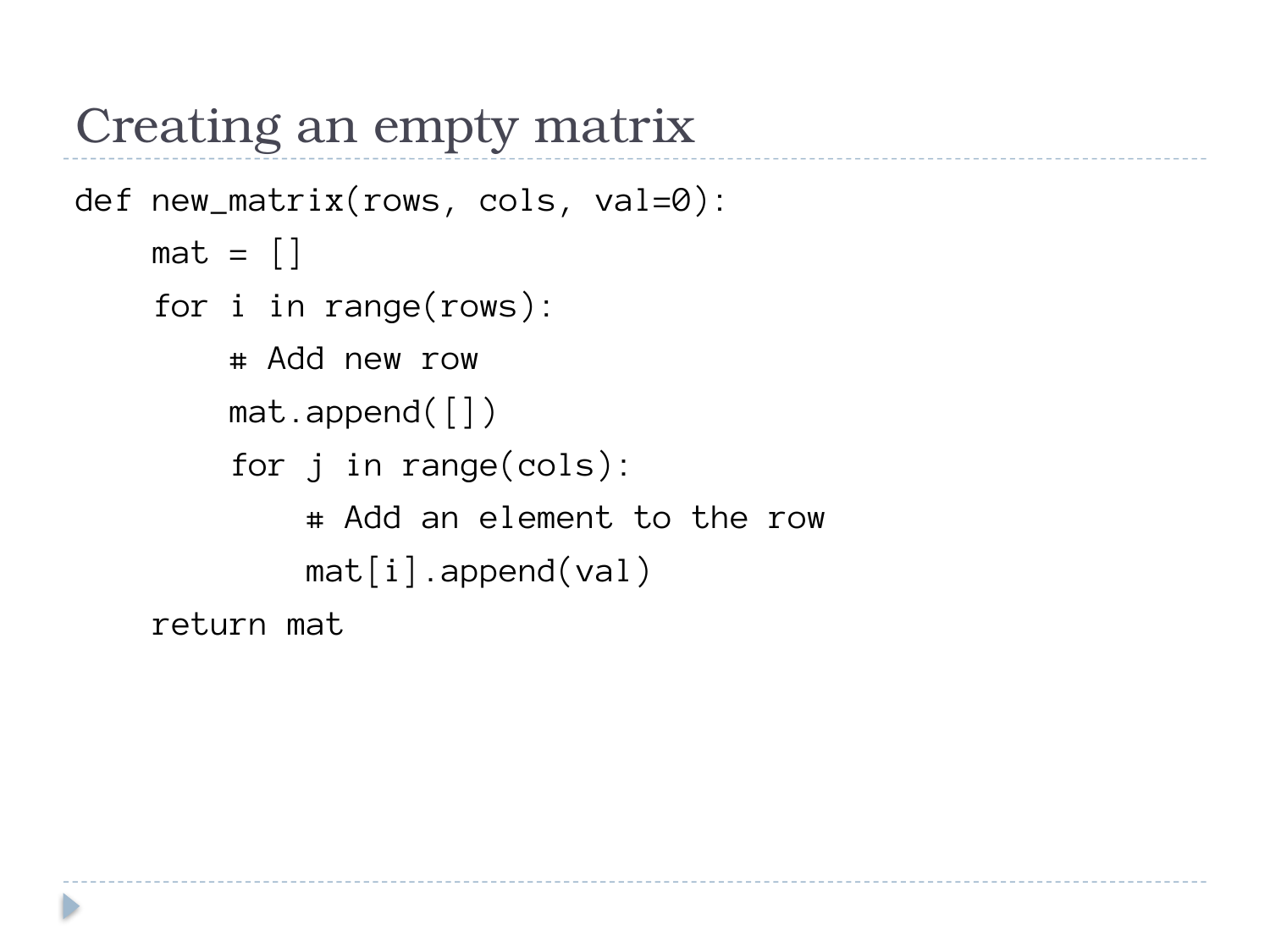

# Creating an empty matrix
def new_matrix(rows, cols, val=0):
    mat = []
    for i in range(rows):
        # Add new row
        mat.append([])
        for j in range(cols):
            # Add an element to the row
            mat[i].append(val)
    return mat